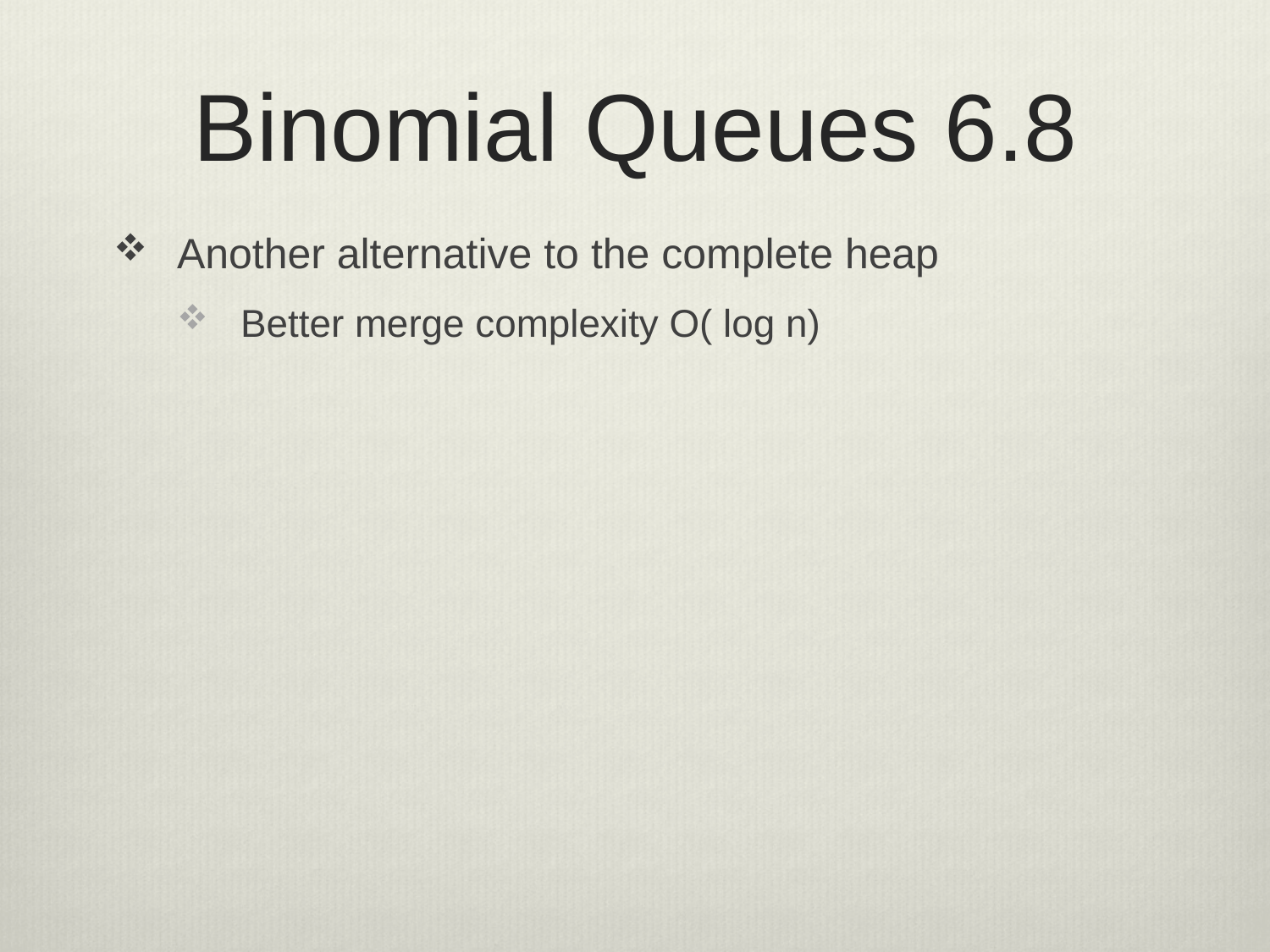

# Binomial Queues 6.8
Another alternative to the complete heap
Better merge complexity O( log n)